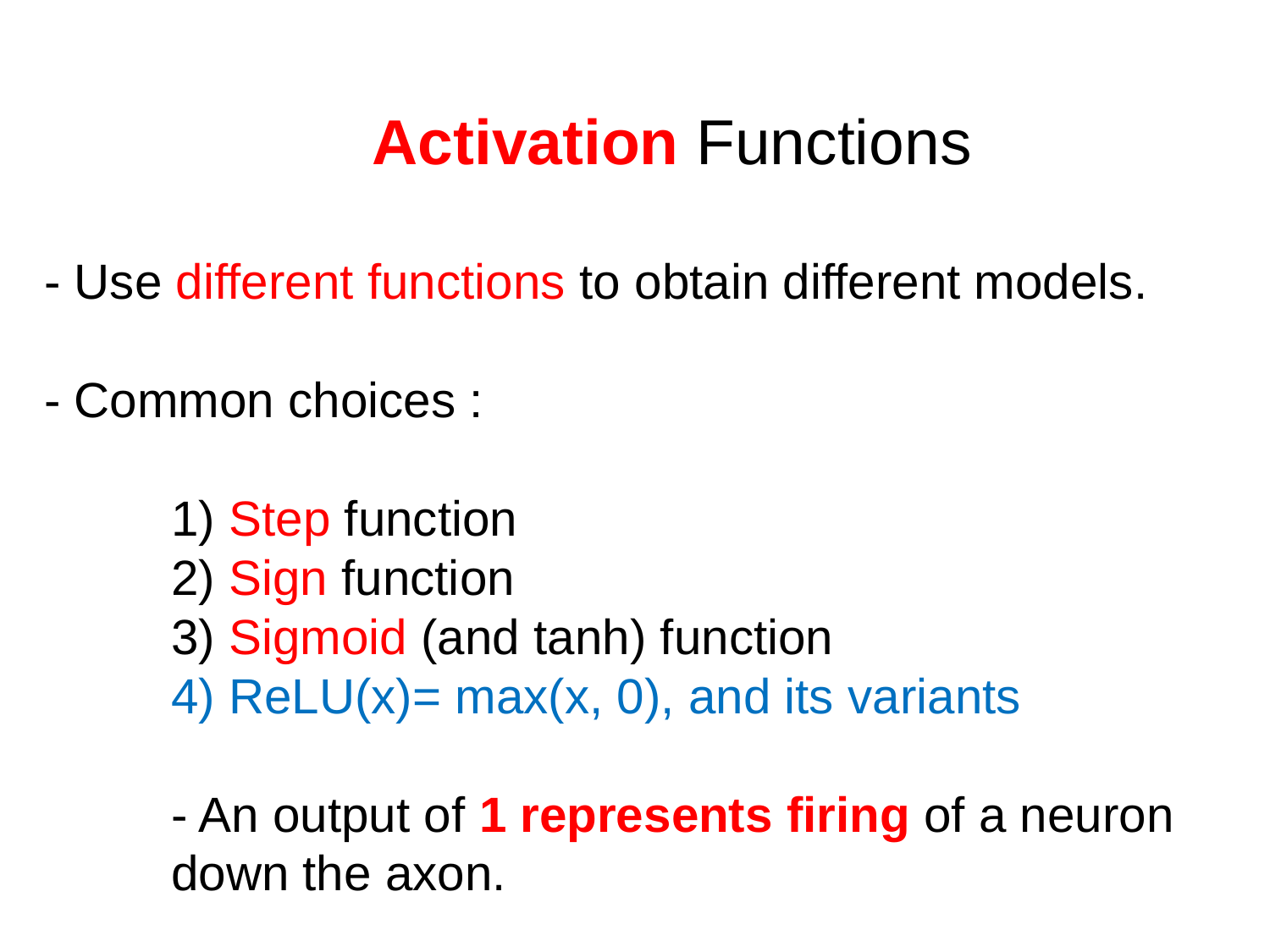

Activation Functions
- Use different functions to obtain different models.

- Common choices :

	1) Step function
	2) Sign function
	3) Sigmoid (and tanh) function
4) ReLU(x)= max(x, 0), and its variants

- An output of 1 represents firing of a neuron down the axon.